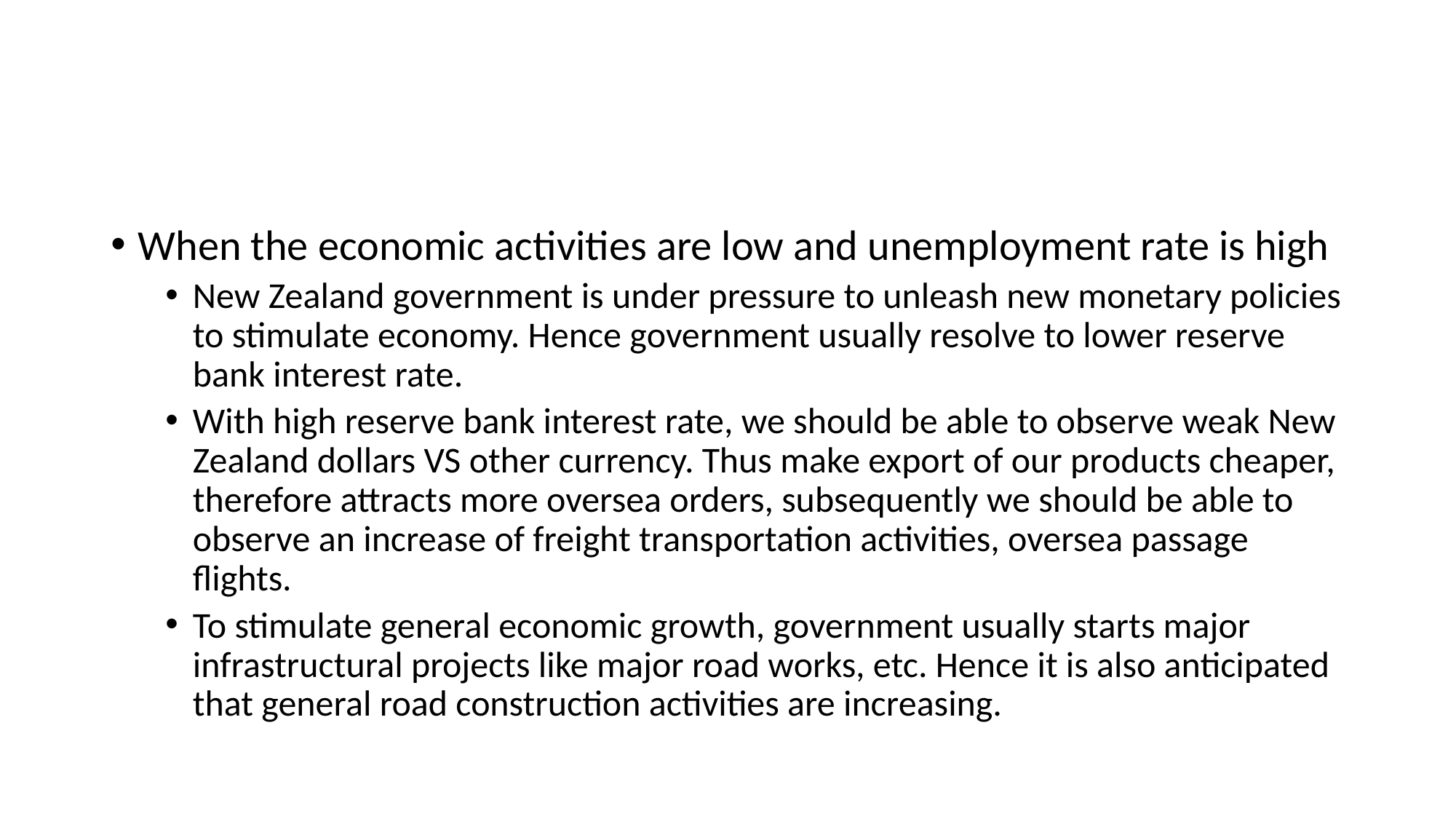

#
When the economic activities are low and unemployment rate is high
New Zealand government is under pressure to unleash new monetary policies to stimulate economy. Hence government usually resolve to lower reserve bank interest rate.
With high reserve bank interest rate, we should be able to observe weak New Zealand dollars VS other currency. Thus make export of our products cheaper, therefore attracts more oversea orders, subsequently we should be able to observe an increase of freight transportation activities, oversea passage flights.
To stimulate general economic growth, government usually starts major infrastructural projects like major road works, etc. Hence it is also anticipated that general road construction activities are increasing.